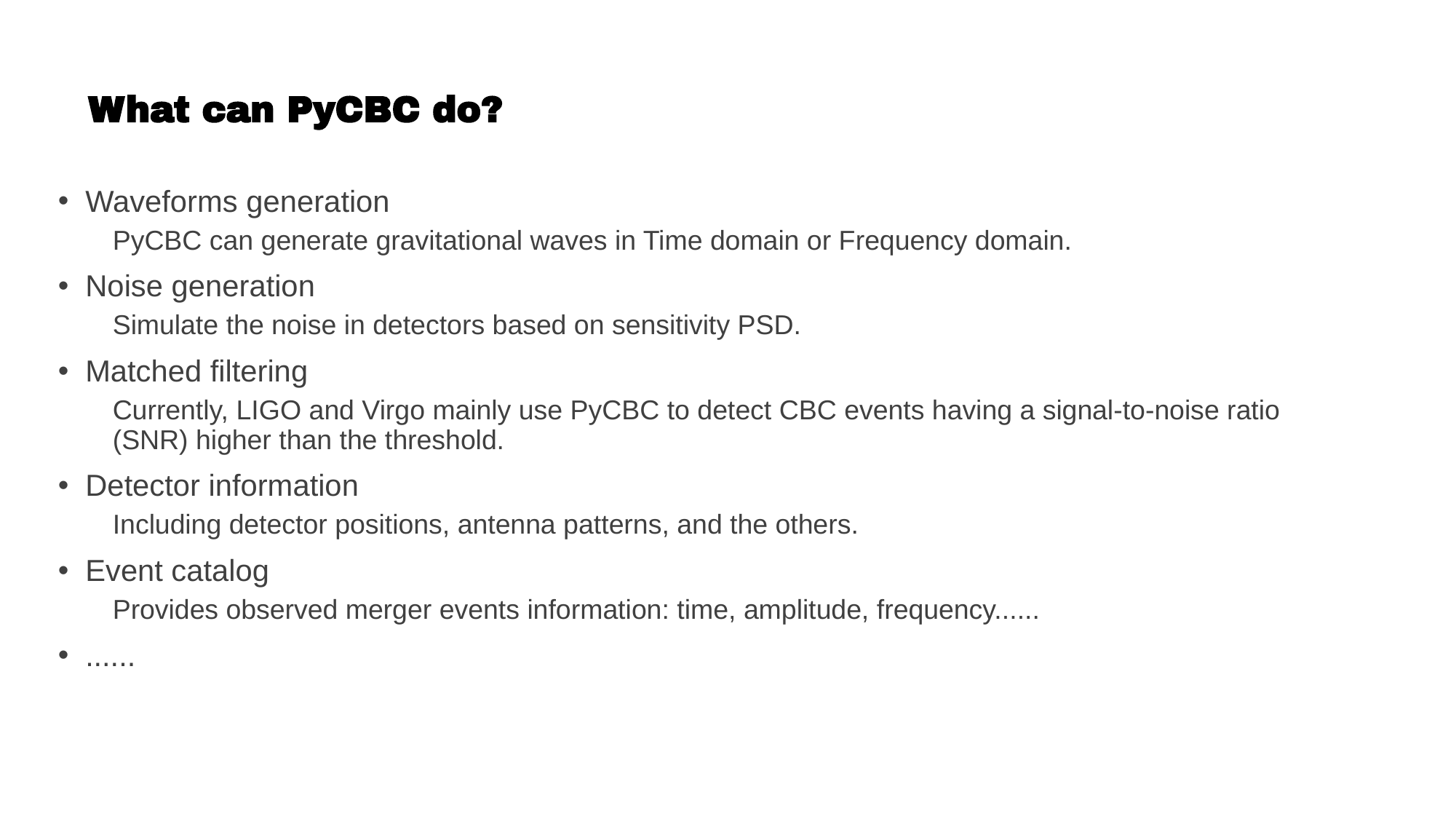

# What can PyCBC do?
Waveforms generation
PyCBC can generate gravitational waves in Time domain or Frequency domain.
Noise generation
Simulate the noise in detectors based on sensitivity PSD.
Matched filtering
Currently, LIGO and Virgo mainly use PyCBC to detect CBC events having a signal-to-noise ratio (SNR) higher than the threshold.
Detector information
Including detector positions, antenna patterns, and the others.
Event catalog
Provides observed merger events information: time, amplitude, frequency......
......

4